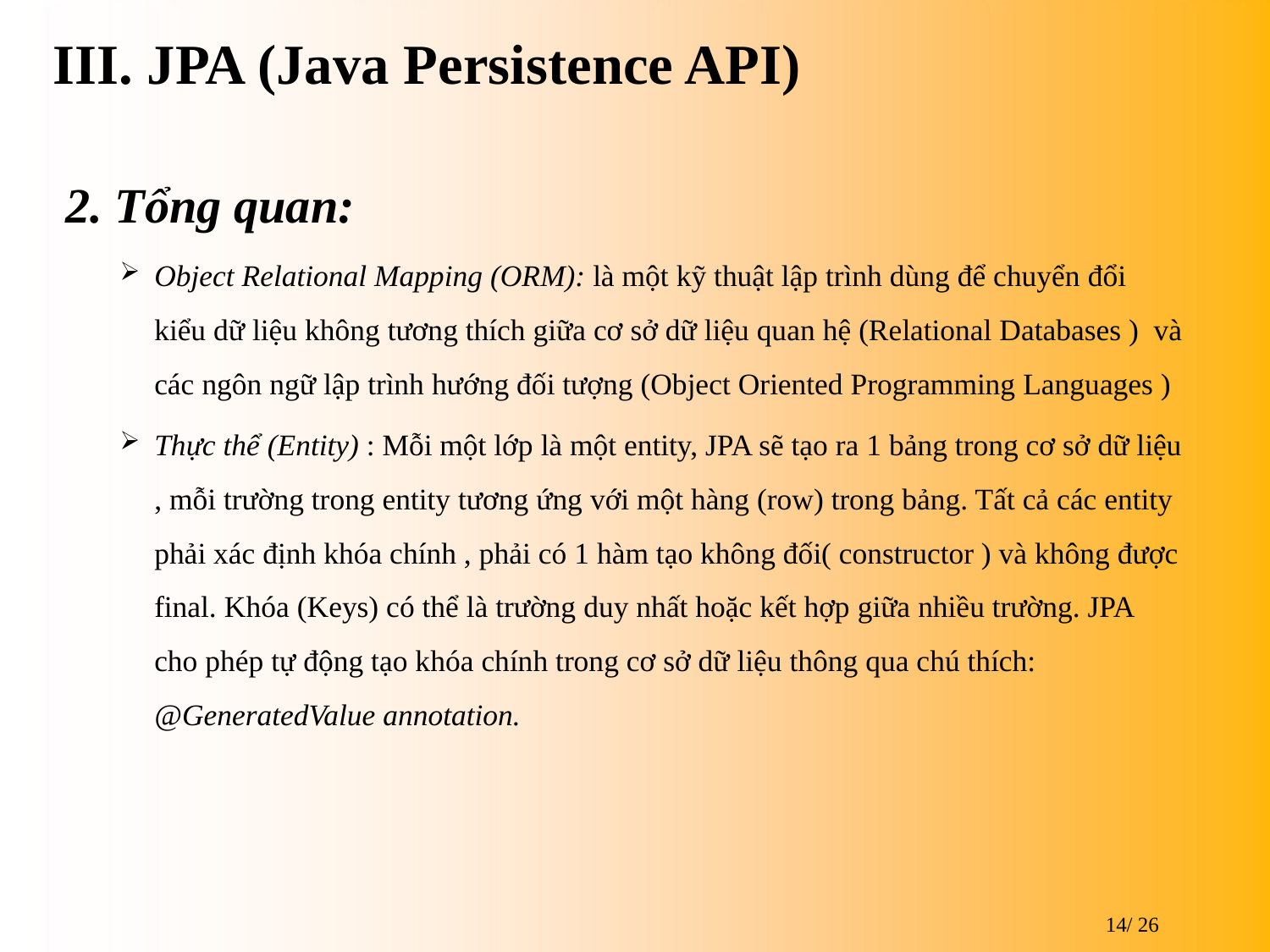

# III. JPA (Java Persistence API)
2. Tổng quan:
Object Relational Mapping (ORM): là một kỹ thuật lập trình dùng để chuyển đổi kiểu dữ liệu không tương thích giữa cơ sở dữ liệu quan hệ (Relational Databases )  và các ngôn ngữ lập trình hướng đối tượng (Object Oriented Programming Languages )
Thực thể (Entity) : Mỗi một lớp là một entity, JPA sẽ tạo ra 1 bảng trong cơ sở dữ liệu , mỗi trường trong entity tương ứng với một hàng (row) trong bảng. Tất cả các entity phải xác định khóa chính , phải có 1 hàm tạo không đối( constructor ) và không được final. Khóa (Keys) có thể là trường duy nhất hoặc kết hợp giữa nhiều trường. JPA cho phép tự động tạo khóa chính trong cơ sở dữ liệu thông qua chú thích:   @GeneratedValue annotation.
14/ 26